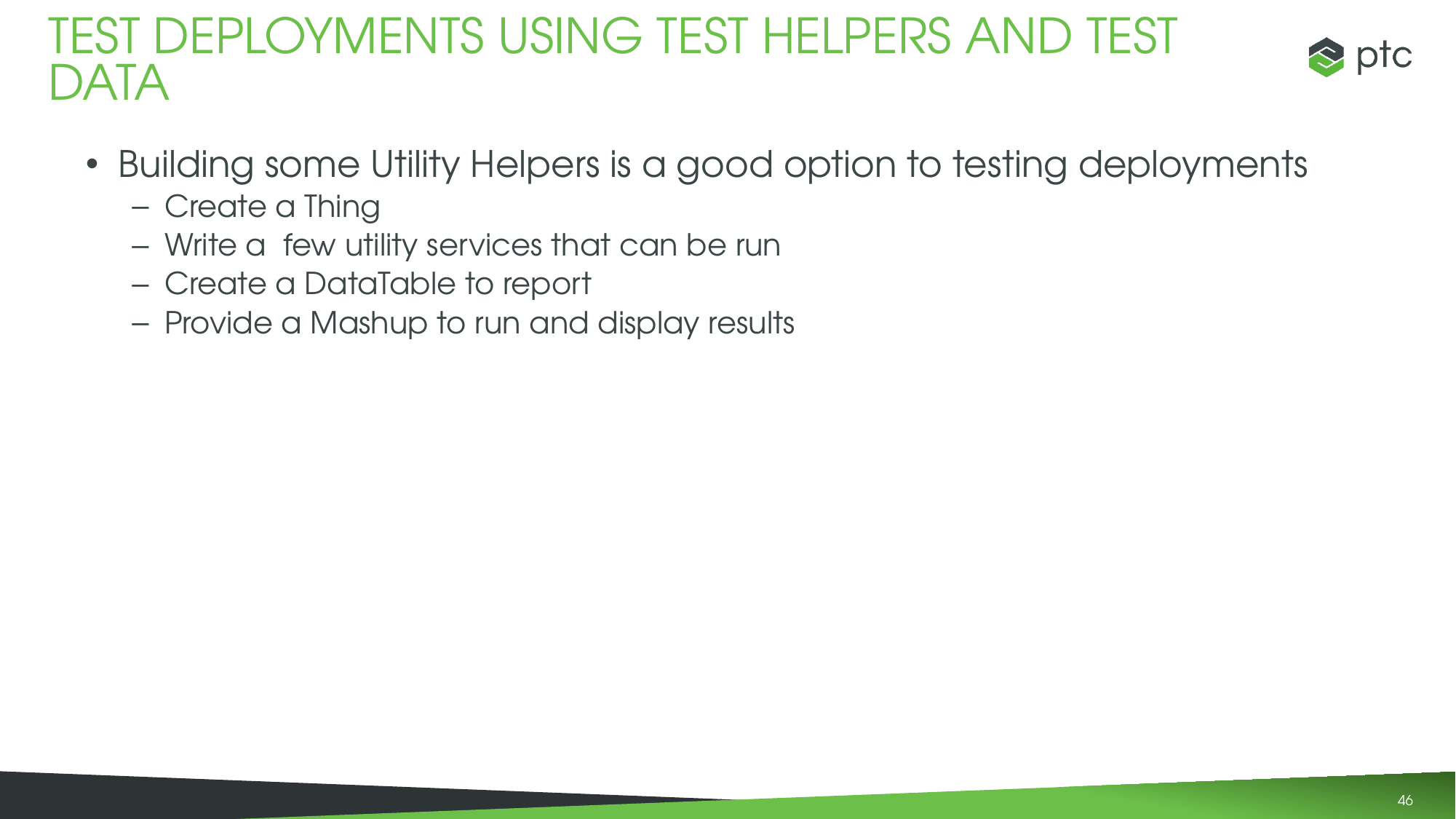

# TEST DEPLOYMENTS USING TEST HELPERS and test Data
Building some Utility Helpers is a good option to testing deployments
Create a Thing
Write a  few utility services that can be run
Create a DataTable to report
Provide a Mashup to run and display results